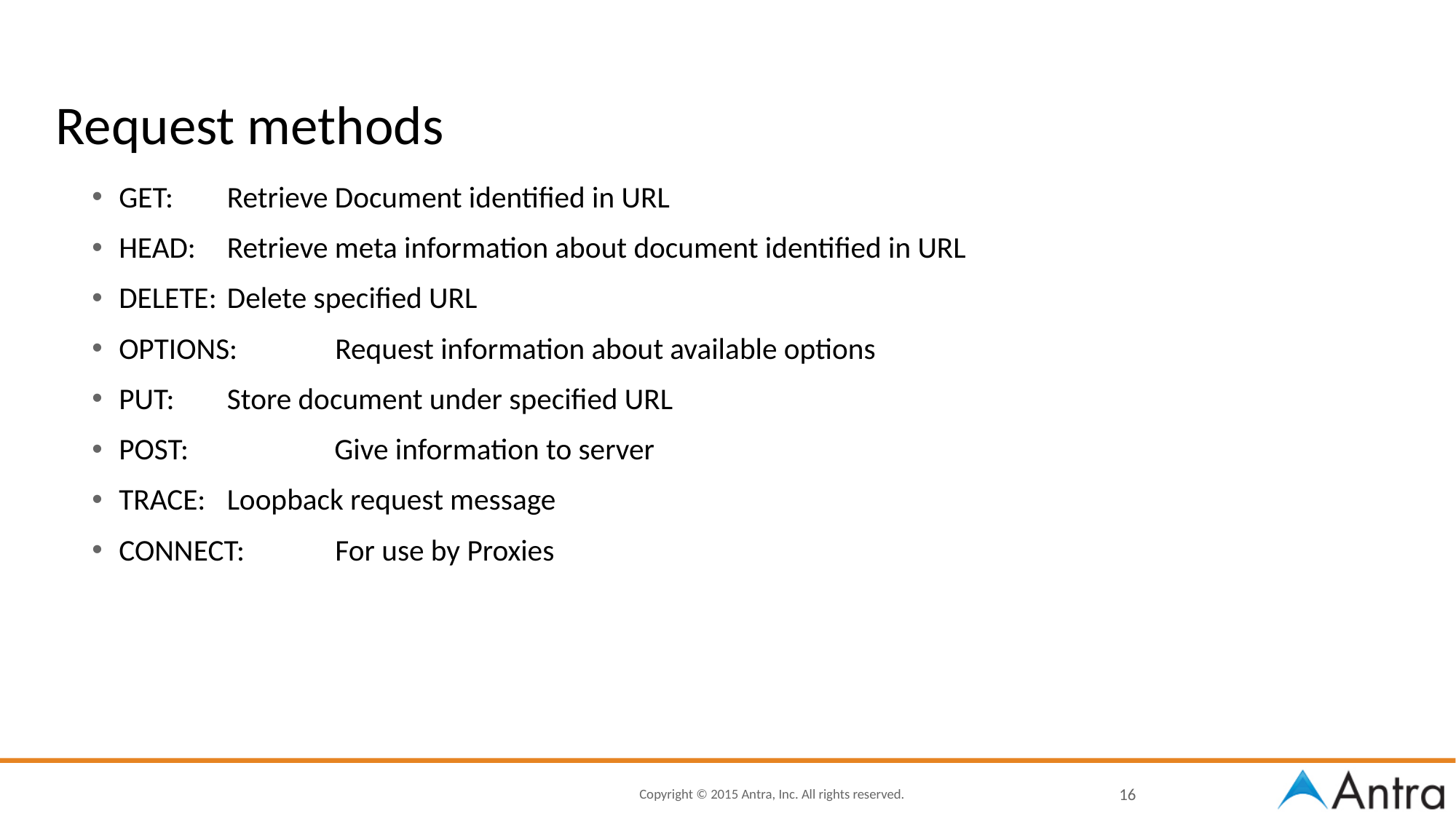

# Request methods
GET: 		Retrieve Document identified in URL
HEAD: 	Retrieve meta information about document identified in URL
DELETE: 	Delete specified URL
OPTIONS: 	Request information about available options
PUT: 		Store document under specified URL
POST: 	                Give information to server
TRACE:	Loopback request message
CONNECT:	For use by Proxies

16